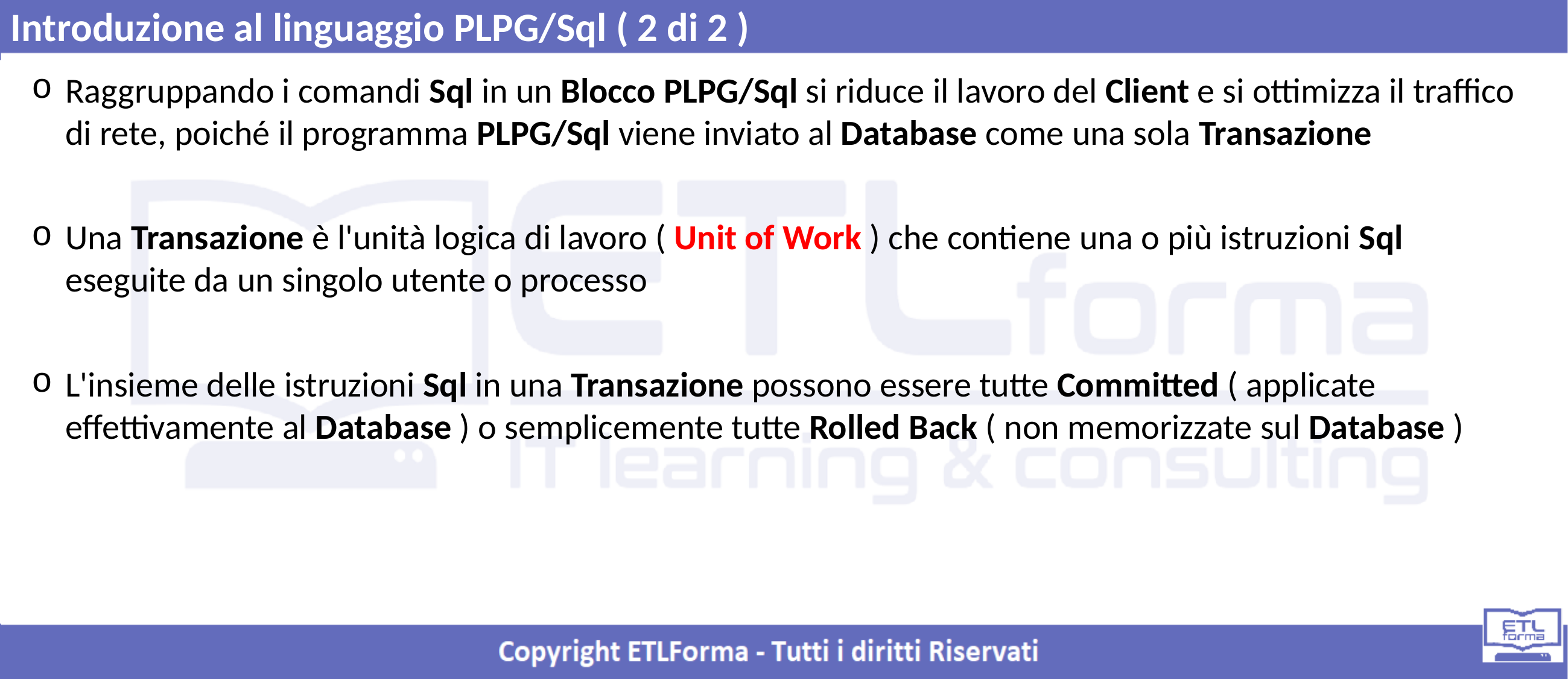

Introduzione al linguaggio PLPG/Sql ( 2 di 2 )
Raggruppando i comandi Sql in un Blocco PLPG/Sql si riduce il lavoro del Client e si ottimizza il traffico di rete, poiché il programma PLPG/Sql viene inviato al Database come una sola Transazione

Una Transazione è l'unità logica di lavoro ( Unit of Work ) che contiene una o più istruzioni Sql eseguite da un singolo utente o processo

L'insieme delle istruzioni Sql in una Transazione possono essere tutte Committed ( applicate effettivamente al Database ) o semplicemente tutte Rolled Back ( non memorizzate sul Database )